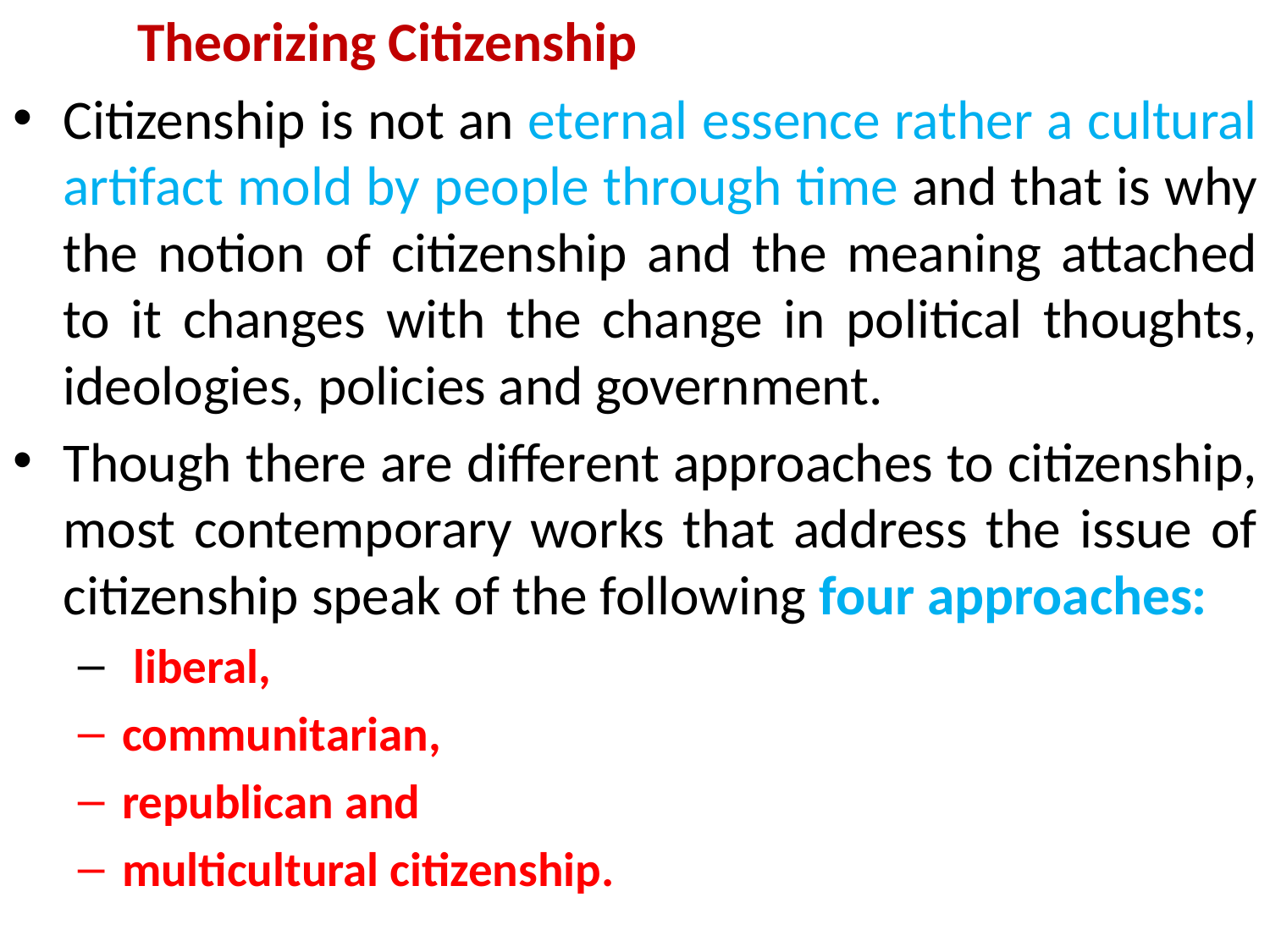

Theorizing Citizenship
Citizenship is not an eternal essence rather a cultural artifact mold by people through time and that is why the notion of citizenship and the meaning attached to it changes with the change in political thoughts, ideologies, policies and government.
Though there are different approaches to citizenship, most contemporary works that address the issue of citizenship speak of the following four approaches:
 liberal,
communitarian,
republican and
multicultural citizenship.